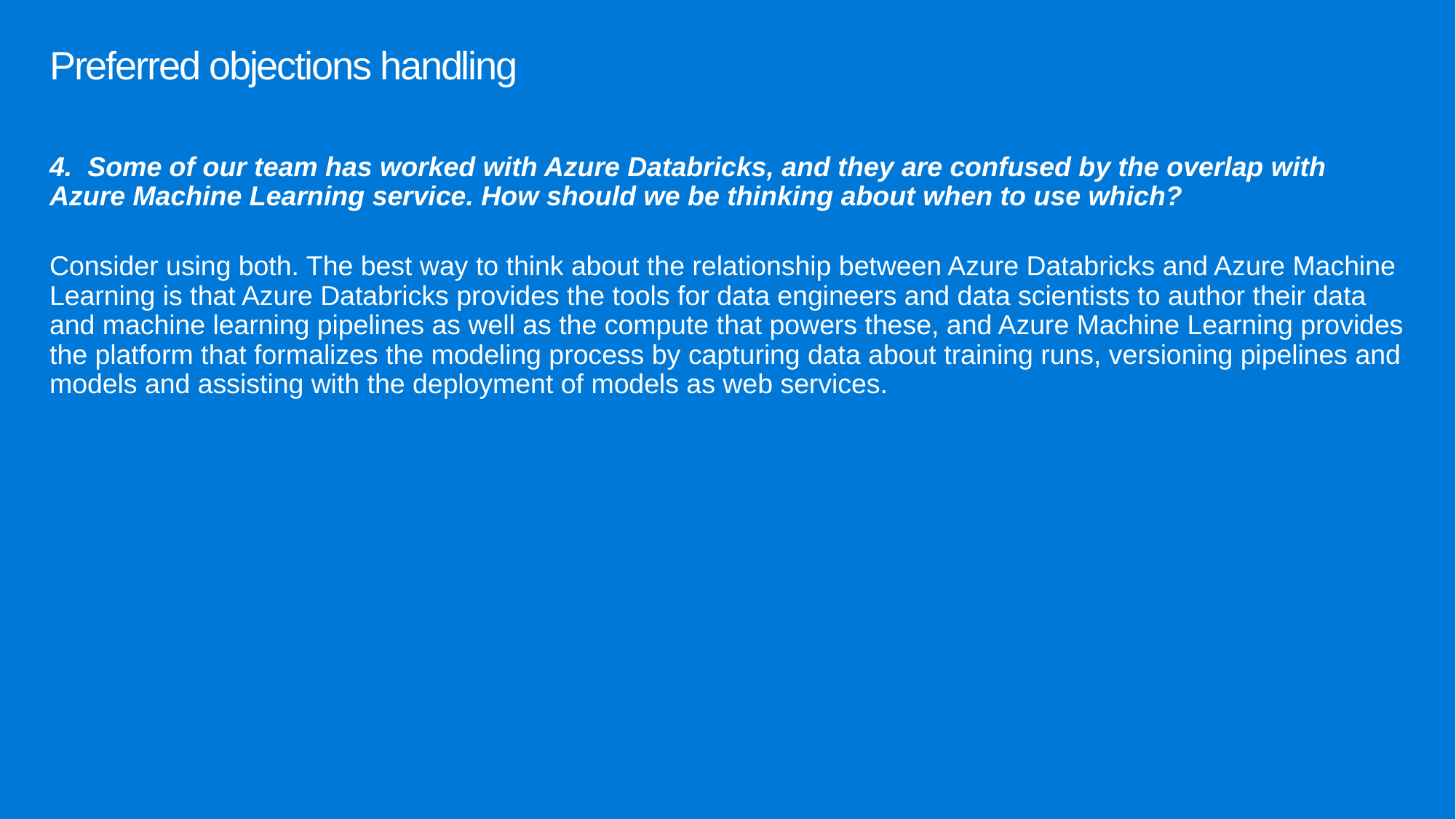

# Preferred objections handling
4.  Some of our team has worked with Azure Databricks, and they are confused by the overlap with Azure Machine Learning service. How should we be thinking about when to use which?

Consider using both. The best way to think about the relationship between Azure Databricks and Azure Machine Learning is that Azure Databricks provides the tools for data engineers and data scientists to author their data and machine learning pipelines as well as the compute that powers these, and Azure Machine Learning provides the platform that formalizes the modeling process by capturing data about training runs, versioning pipelines and models and assisting with the deployment of models as web services.